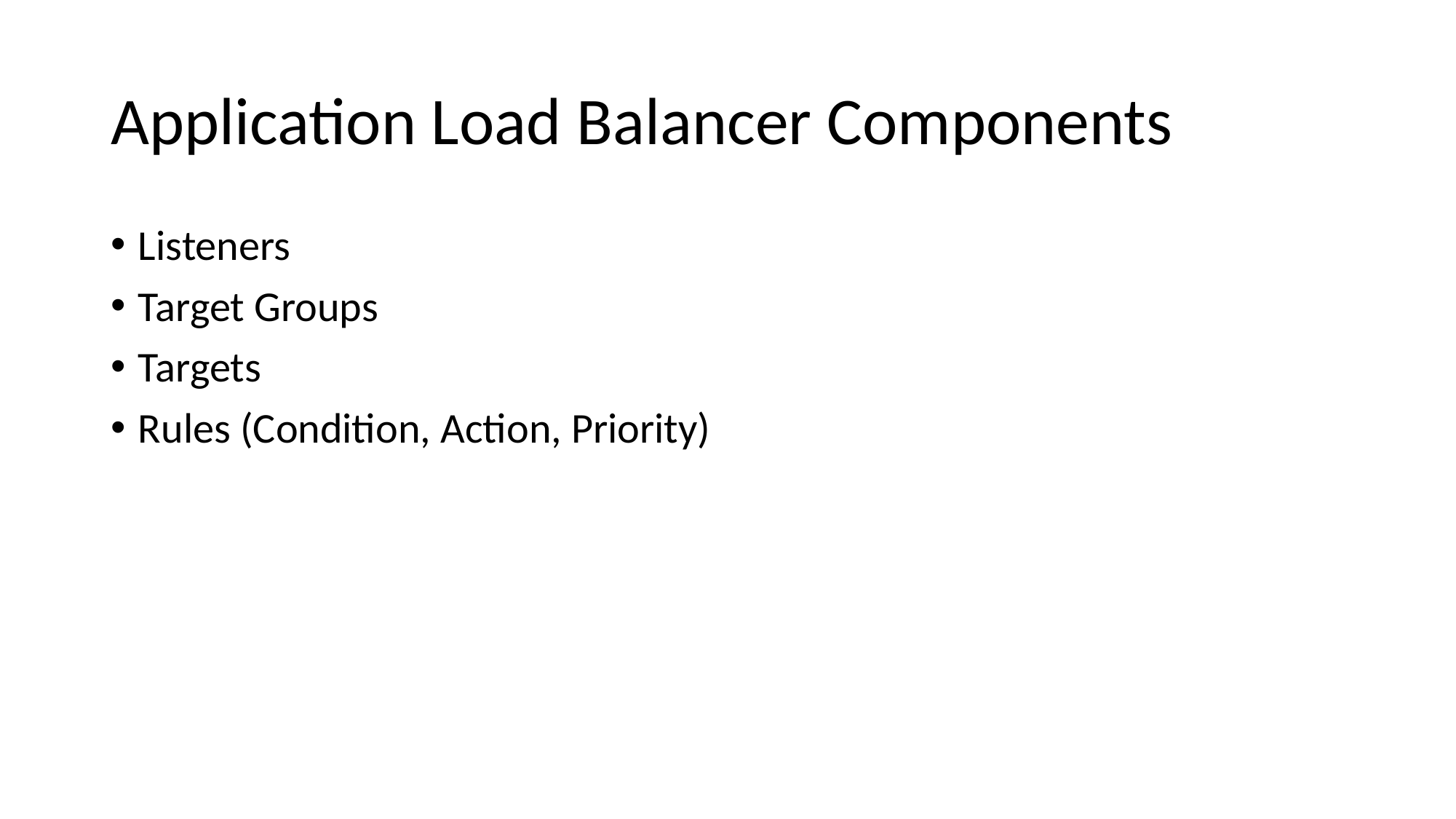

# Application Load Balancer Components
Listeners
Target Groups
Targets
Rules (Condition, Action, Priority)